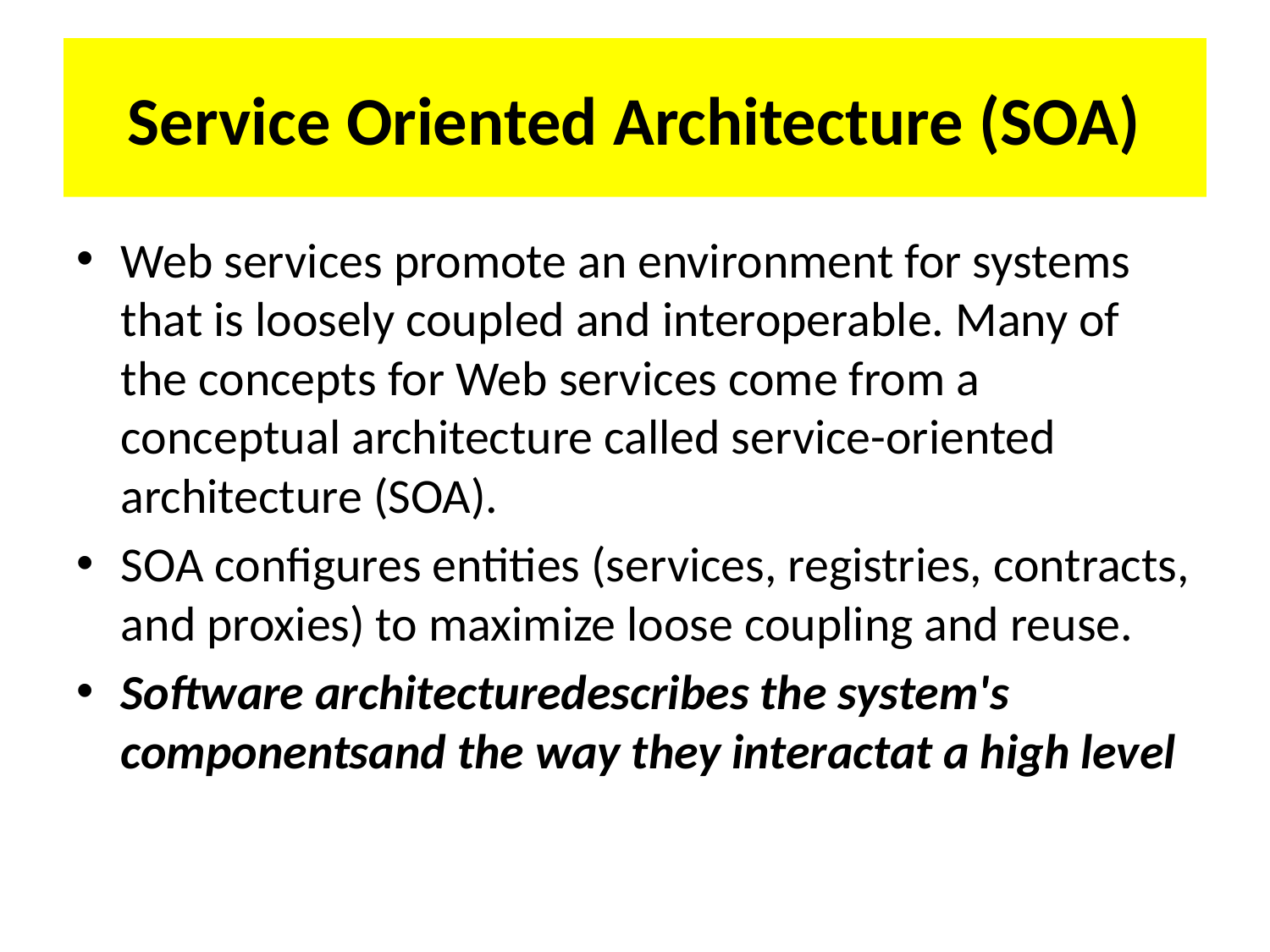

# Service Oriented Architecture (SOA)
Web services promote an environment for systems that is loosely coupled and interoperable. Many of the concepts for Web services come from a conceptual architecture called service-oriented architecture (SOA).
SOA configures entities (services, registries, contracts, and proxies) to maximize loose coupling and reuse.
Software architecturedescribes the system's componentsand the way they interactat a high level